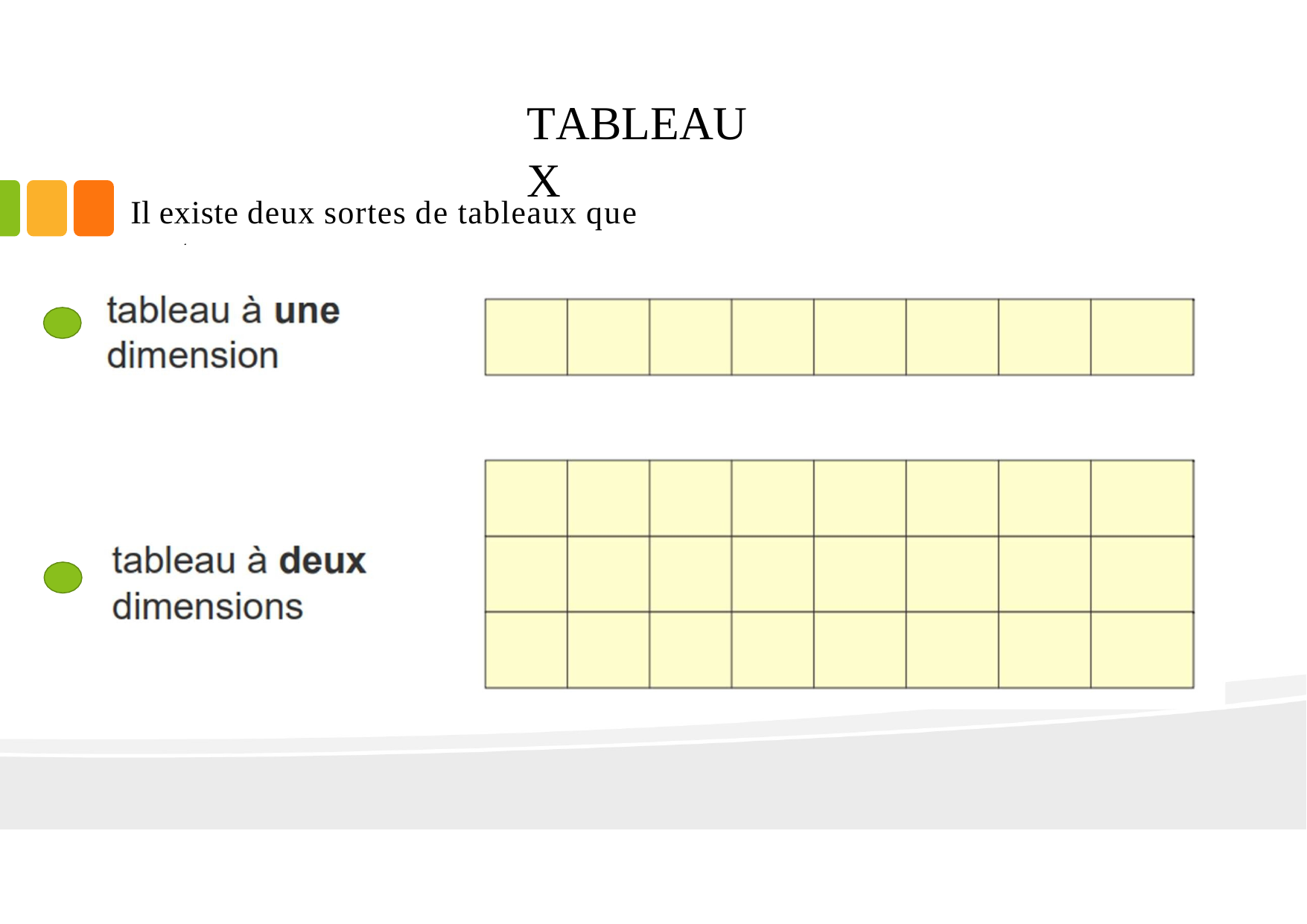

TABLEAUX
Il existe deux sortes de tableaux que sont :